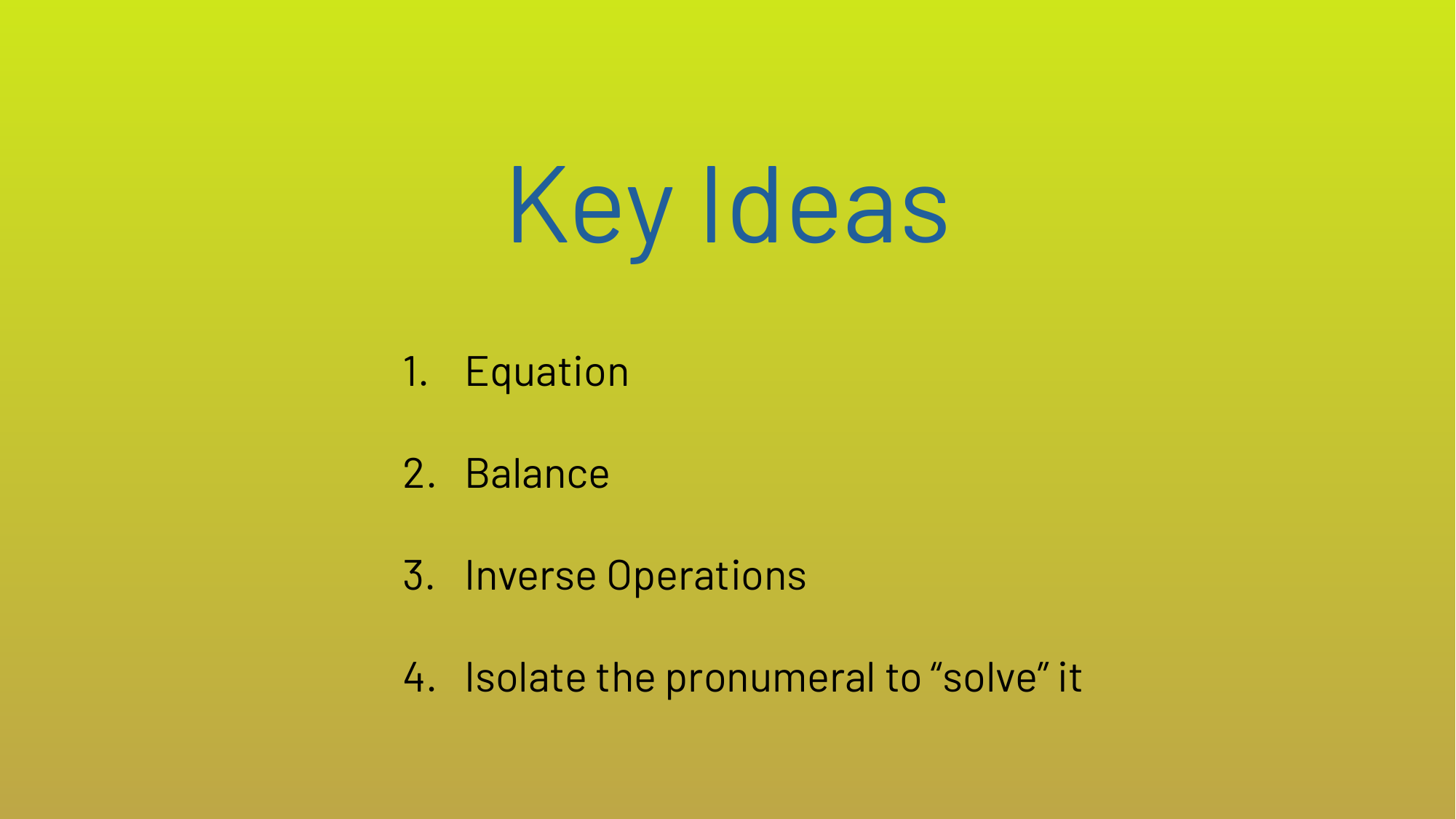

Key Ideas
Equation
Balance
Inverse Operations
Isolate the pronumeral to “solve” it